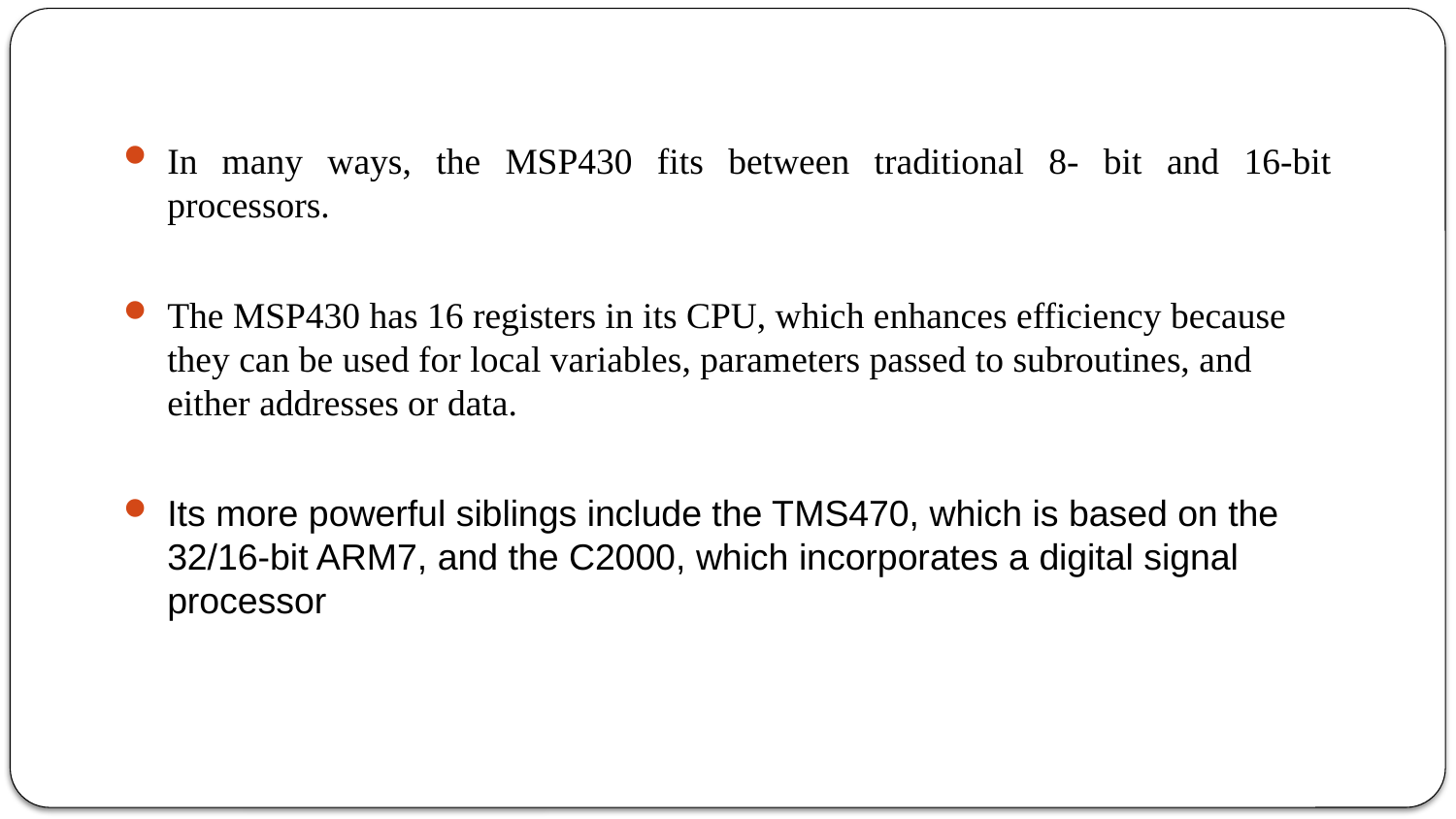

In many ways, the MSP430 fits between traditional 8- bit and 16-bit processors.

The MSP430 has 16 registers in its CPU, which enhances efficiency because they can be used for local variables, parameters passed to subroutines, and either addresses or data.

Its more powerful siblings include the TMS470, which is based on the 32/16-bit ARM7, and the C2000, which incorporates a digital signal processor